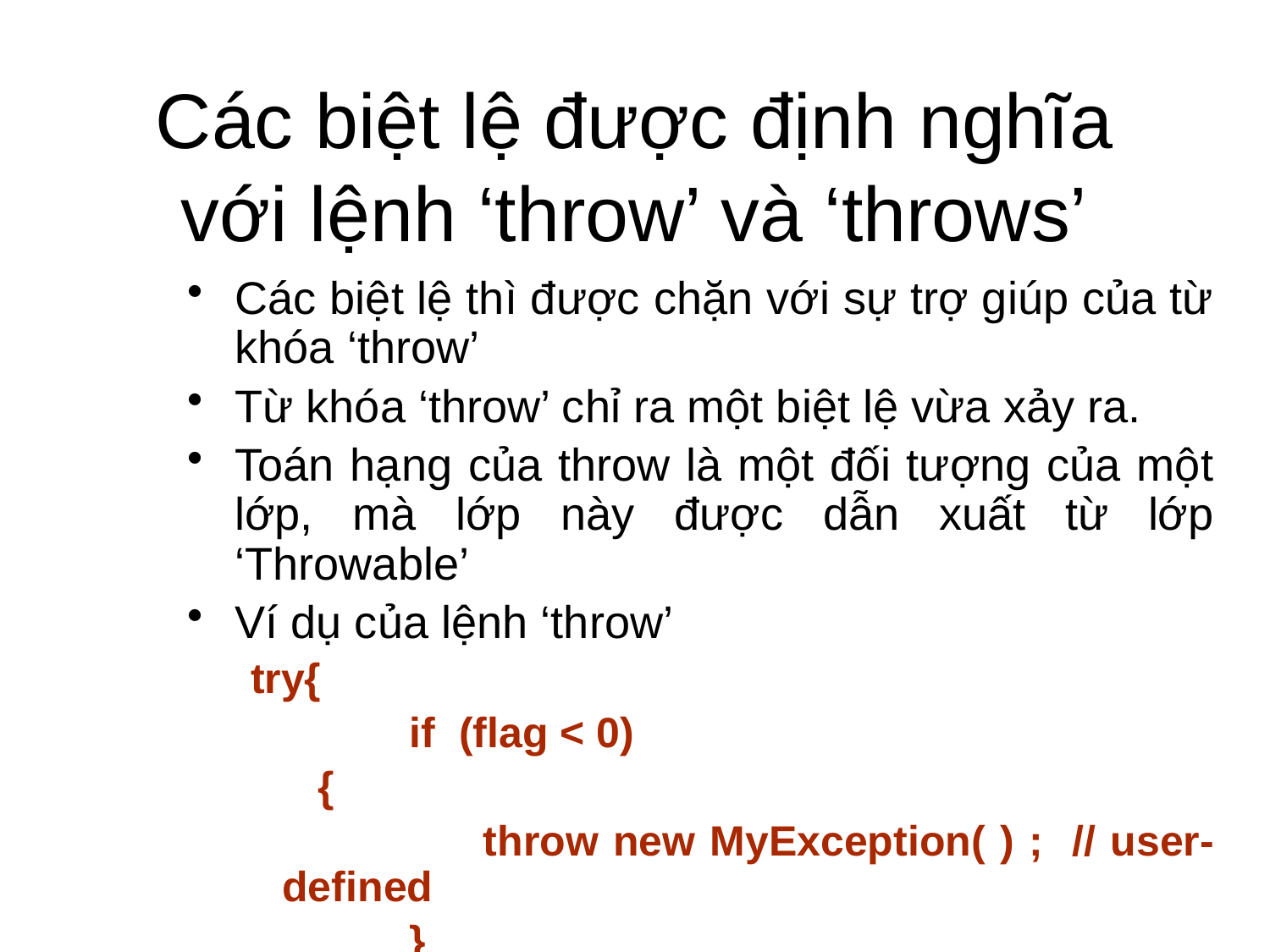

# Các biệt lệ được định nghĩa với lệnh ‘throw’ và ‘throws’
Các biệt lệ thì được chặn với sự trợ giúp của từ khóa ‘throw’
Từ khóa ‘throw’ chỉ ra một biệt lệ vừa xảy ra.
Toán hạng của throw là một đối tượng của một lớp, mà lớp này được dẫn xuất từ lớp ‘Throwable’
Ví dụ của lệnh ‘throw’
try{
		if  (flag < 0)
	   {
		     throw new MyException( ) ;  // user-defined
		}
}